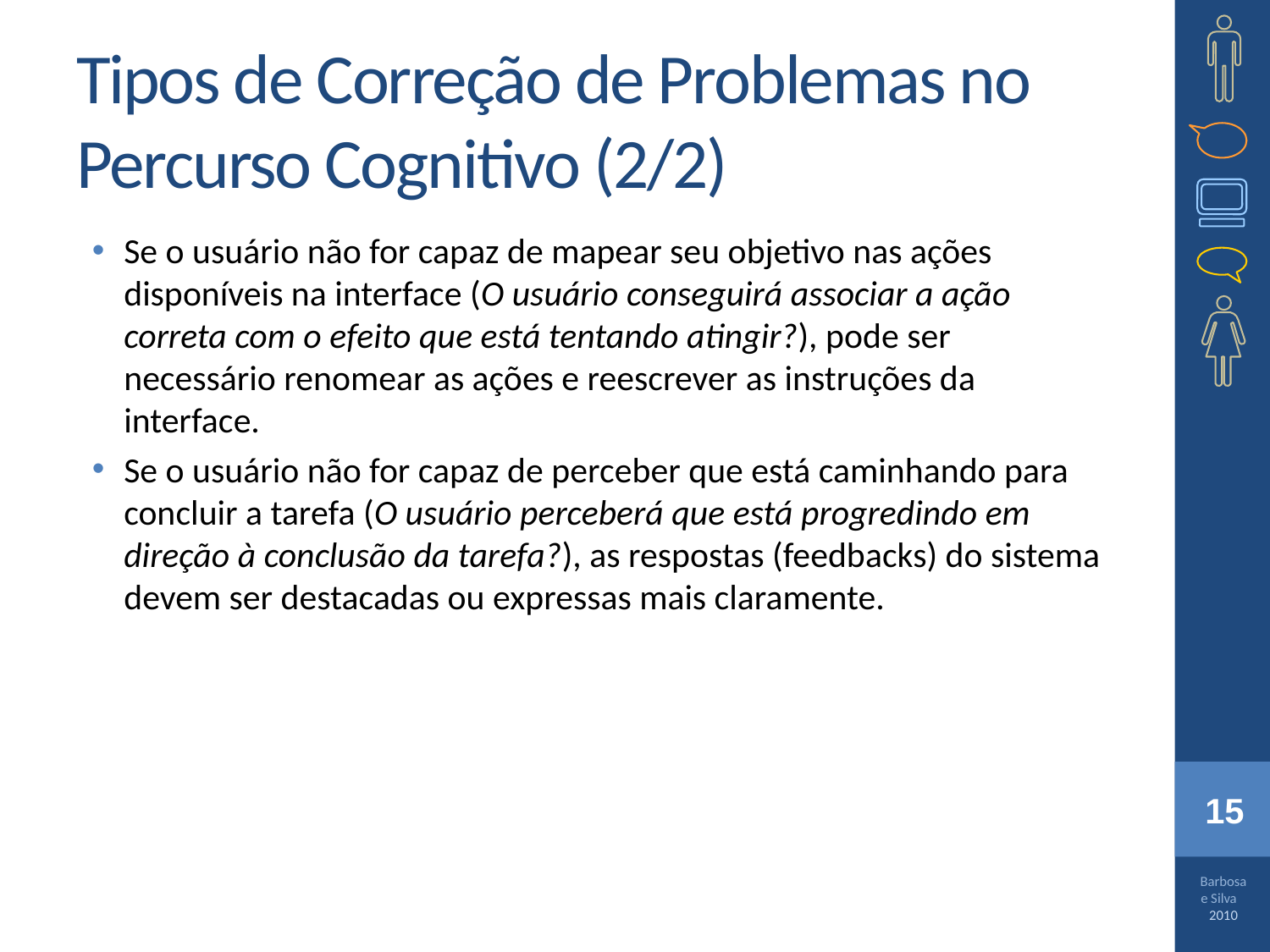

# Tipos de Correção de Problemas no Percurso Cognitivo (2/2)
Se o usuário não for capaz de mapear seu objetivo nas ações disponíveis na interface (O usuário conseguirá associar a ação correta com o efeito que está tentando atingir?), pode ser necessário renomear as ações e reescrever as instruções da interface.
Se o usuário não for capaz de perceber que está caminhando para concluir a tarefa (O usuário perceberá que está progredindo em direção à conclusão da tarefa?), as respostas (feedbacks) do sistema devem ser destacadas ou expressas mais claramente.